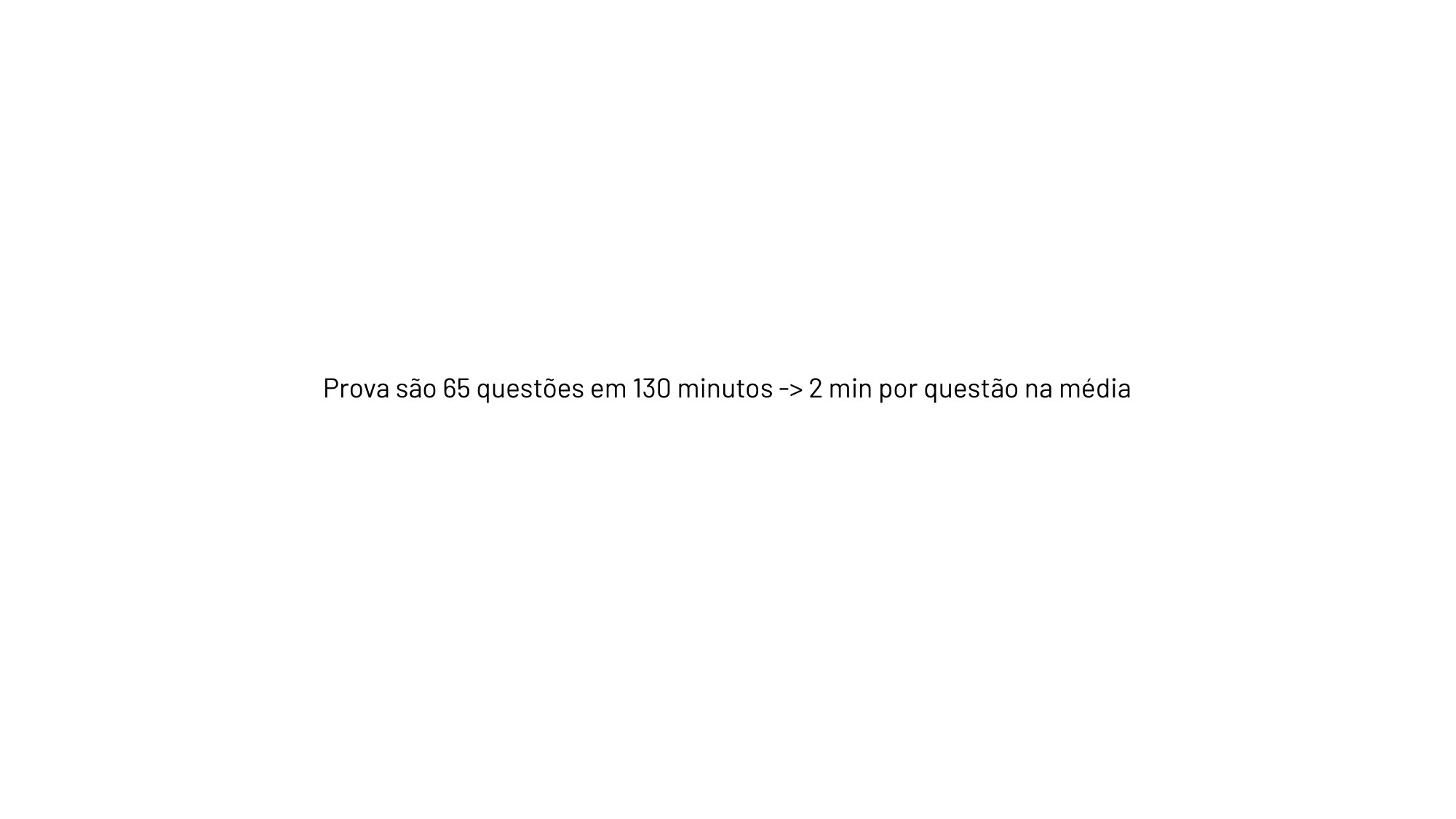

Prova são 65 questões em 130 minutos -> 2 min por questão na média